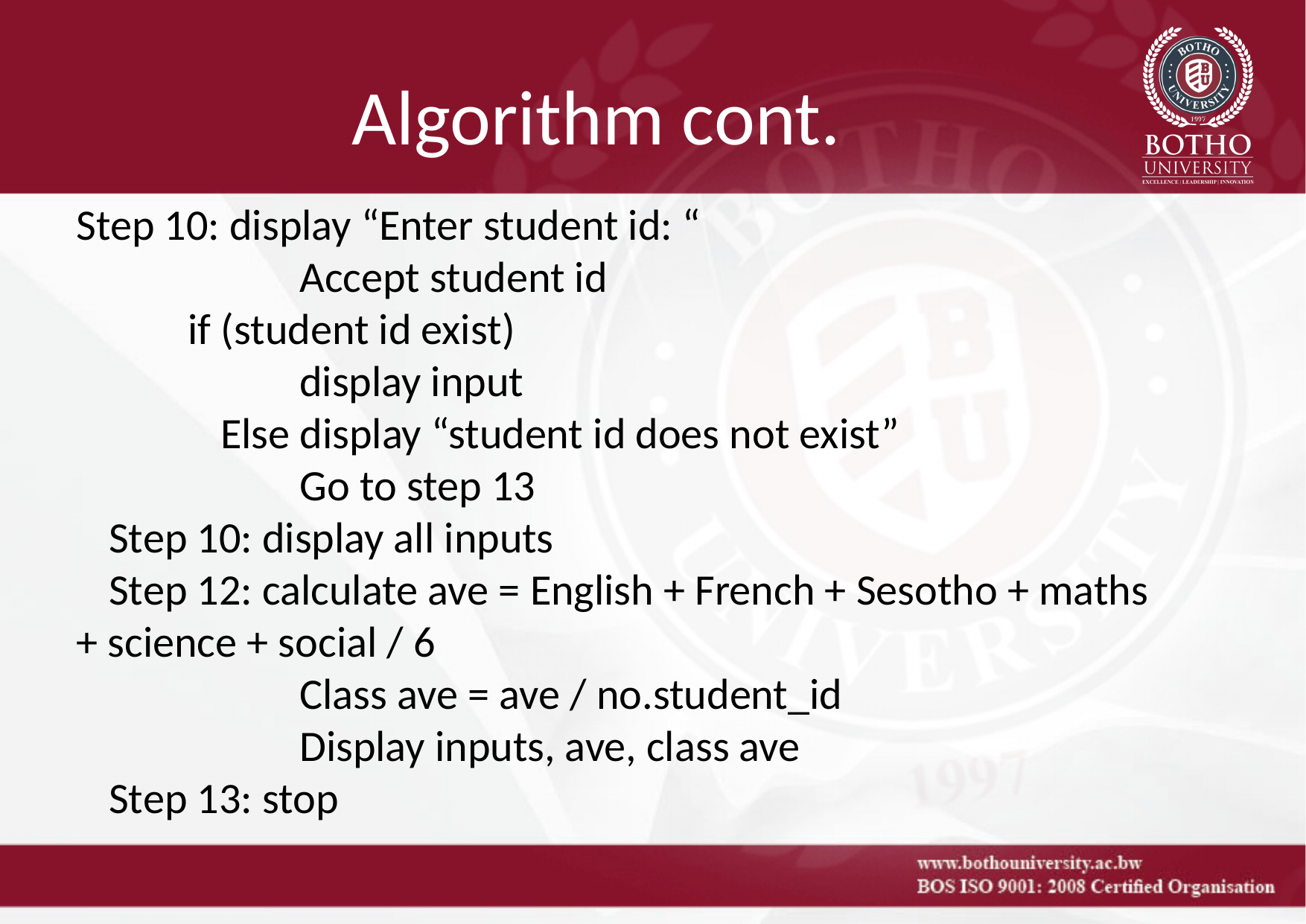

# Algorithm cont.
Step 10: display “Enter student id: “
		Accept student id
 	if (student id exist)
		display input
	Else display “student id does not exist”
		Go to step 13
Step 10: display all inputs
Step 12: calculate ave = English + French + Sesotho + maths + science + social / 6
		Class ave = ave / no.student_id
		Display inputs, ave, class ave
Step 13: stop